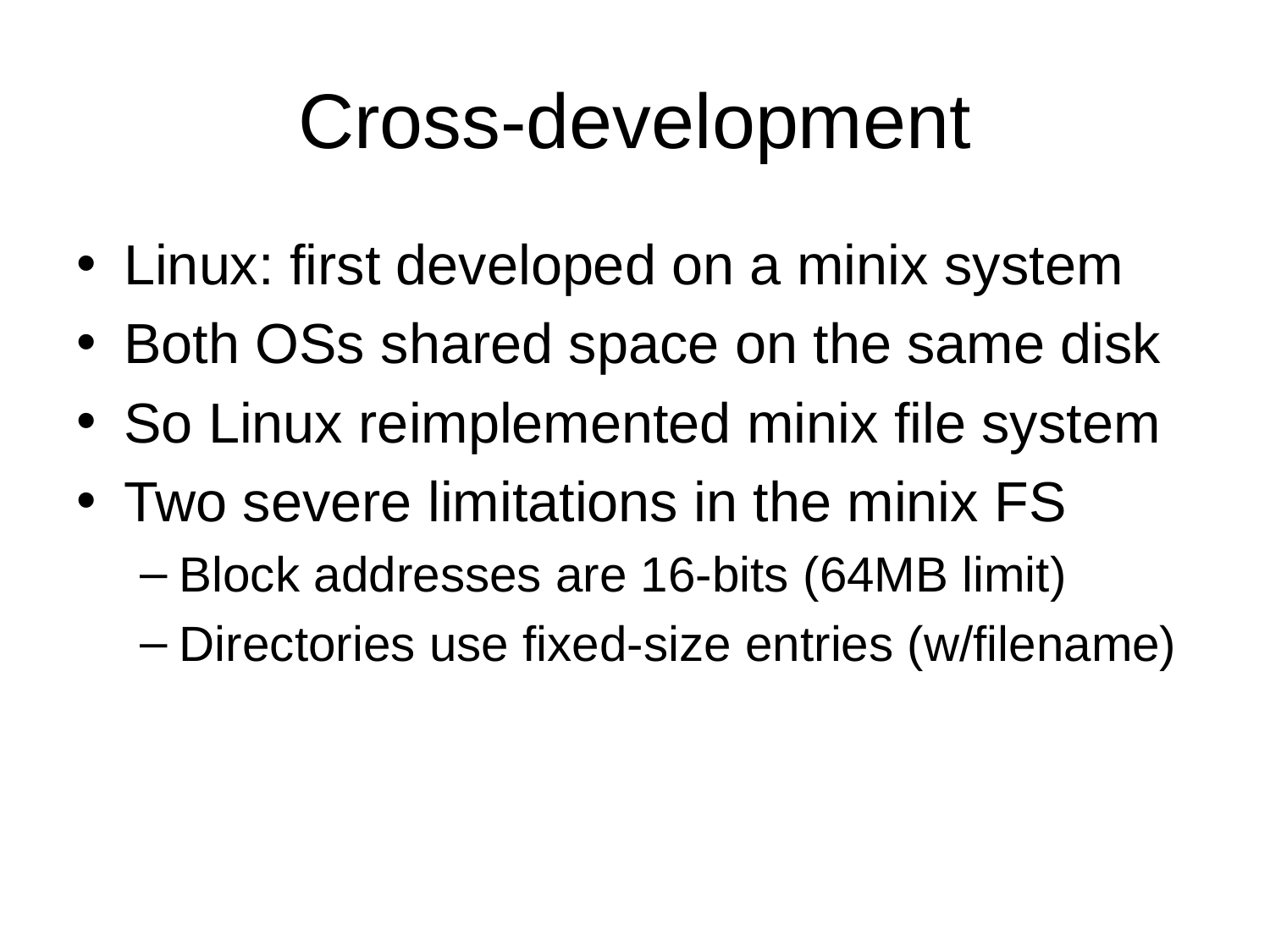

# Cross-development
Linux: first developed on a minix system
Both OSs shared space on the same disk
So Linux reimplemented minix file system
Two severe limitations in the minix FS
Block addresses are 16-bits (64MB limit)
Directories use fixed-size entries (w/filename)